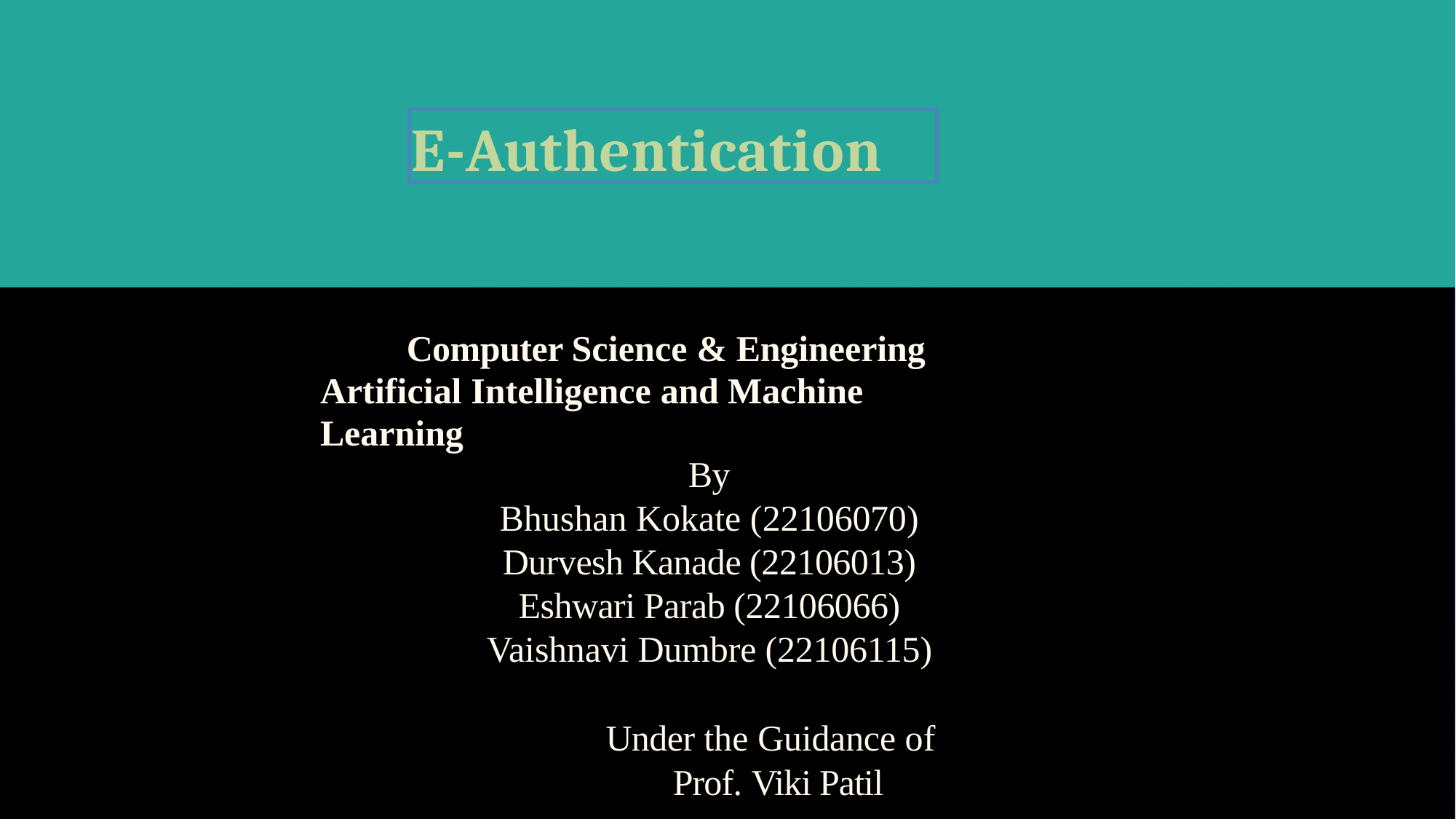

# E-Authentication

Computer Science & Engineering  Artificial Intelligence and Machine Learning
By
Bhushan Kokate (22106070)
Durvesh Kanade (22106013)
Eshwari Parab (22106066)
Vaishnavi Dumbre (22106115)

                       Under the Guidance of
                                              Prof. Viki Patil